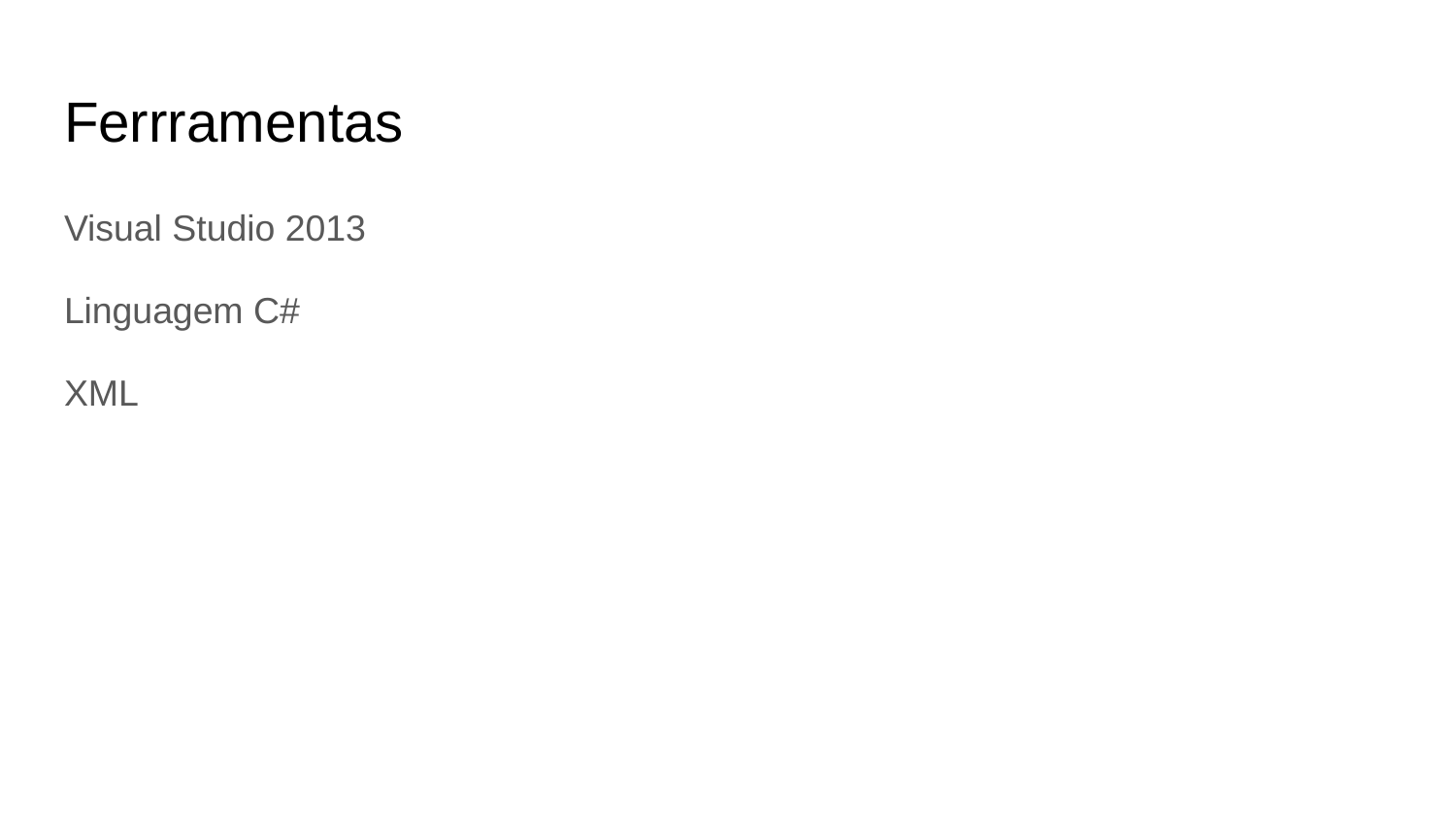

# Ferrramentas
Visual Studio 2013
Linguagem C#
XML